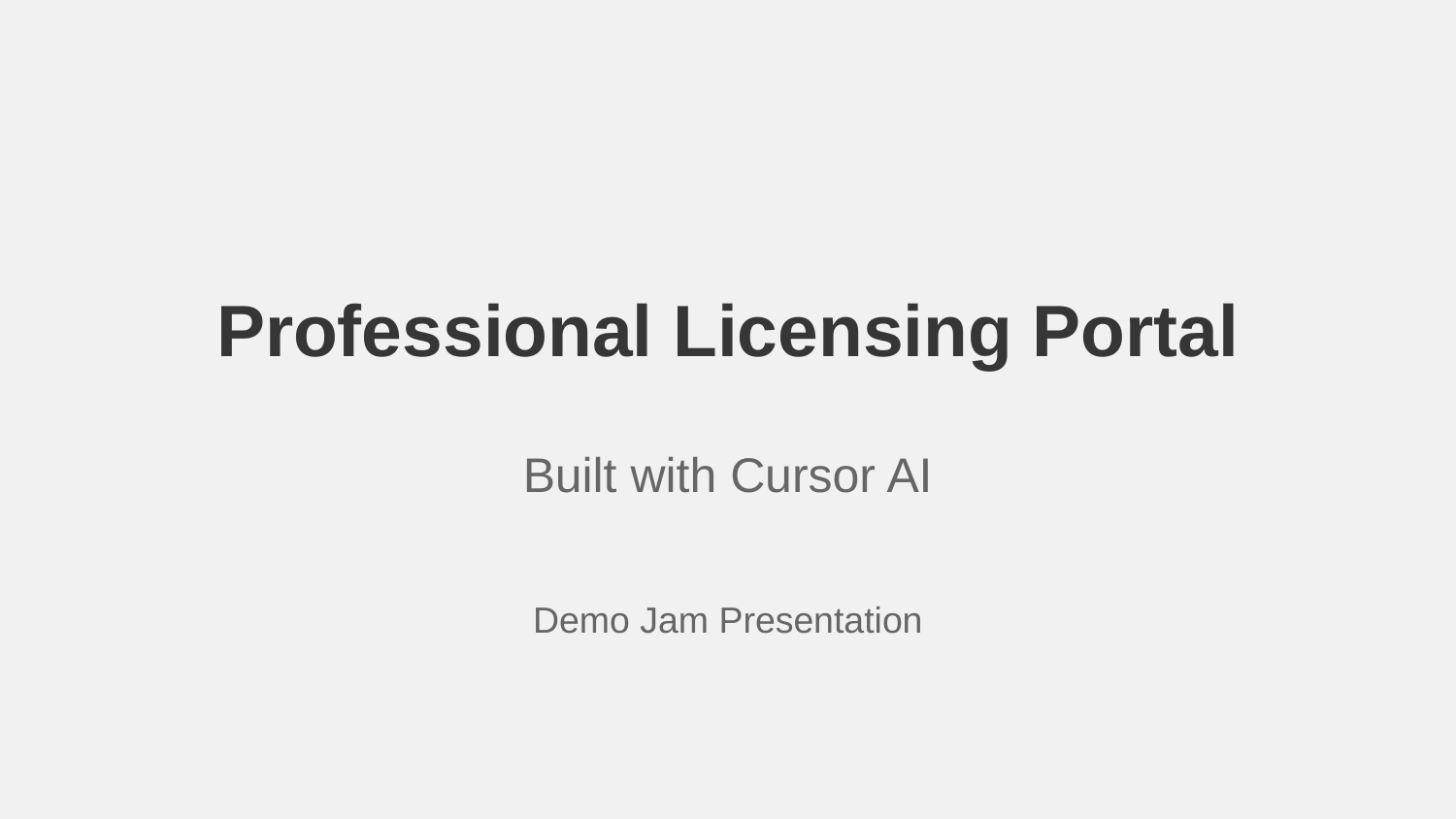

Professional Licensing Portal
Built with Cursor AI
Demo Jam Presentation